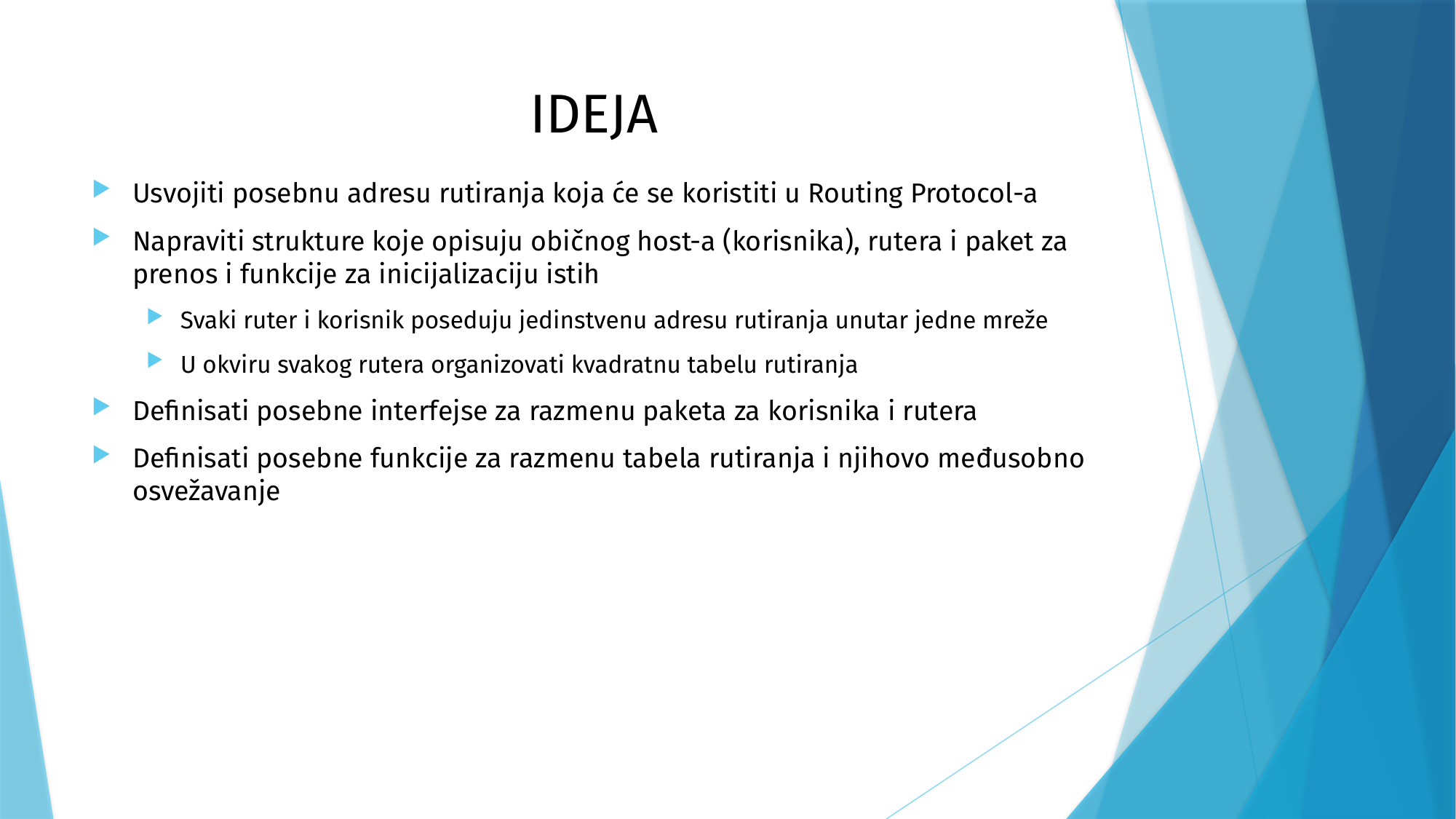

# IDEJA
Usvojiti posebnu adresu rutiranja koja će se koristiti u Routing Protocol-a
Napraviti strukture koje opisuju običnog host-a (korisnika), rutera i paket za prenos i funkcije za inicijalizaciju istih
Svaki ruter i korisnik poseduju jedinstvenu adresu rutiranja unutar jedne mreže
U okviru svakog rutera organizovati kvadratnu tabelu rutiranja
Definisati posebne interfejse za razmenu paketa za korisnika i rutera
Definisati posebne funkcije za razmenu tabela rutiranja i njihovo međusobno osvežavanje